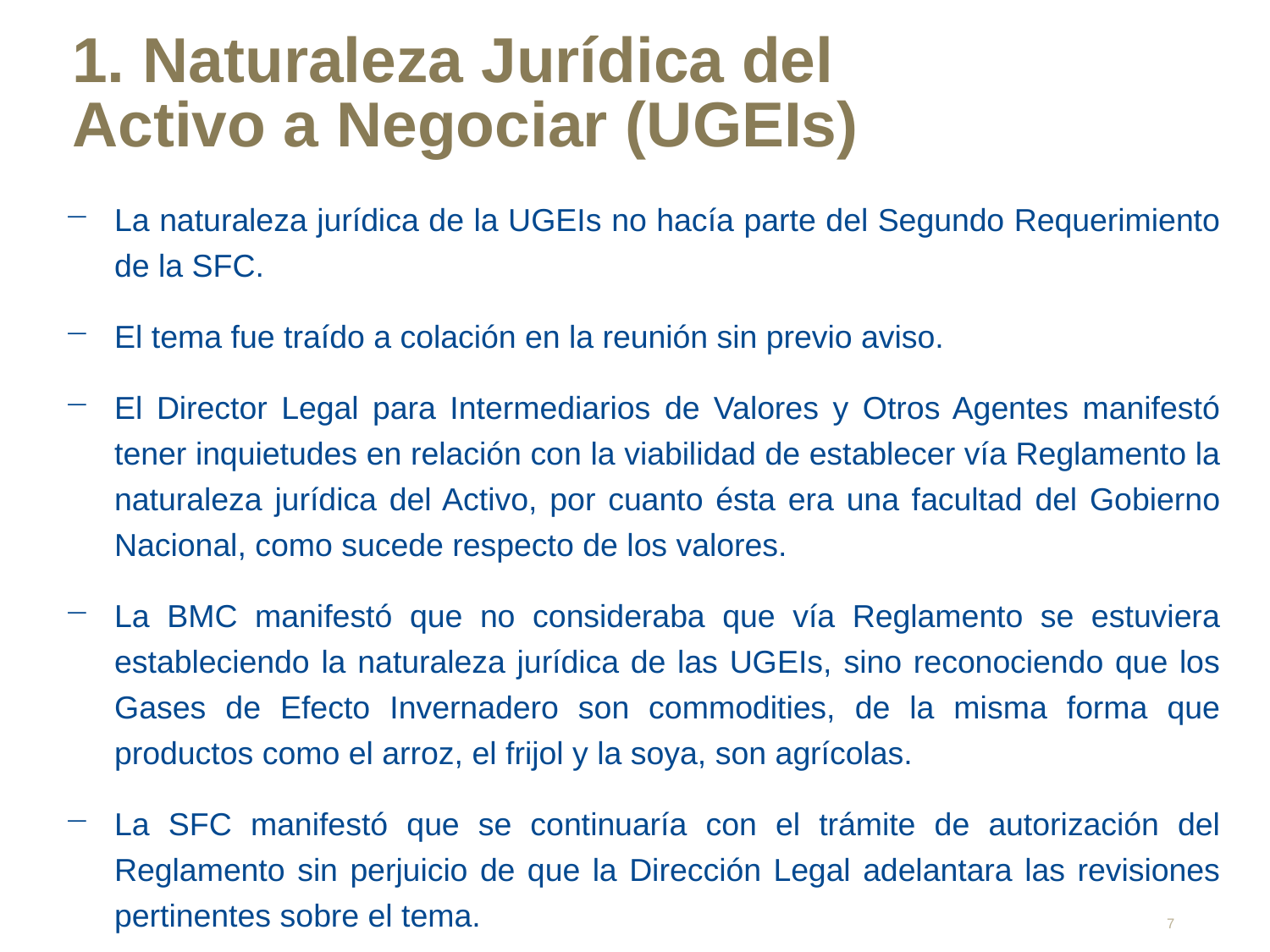

# 1. Naturaleza Jurídica del Activo a Negociar (UGEIs)
La naturaleza jurídica de la UGEIs no hacía parte del Segundo Requerimiento de la SFC.

El tema fue traído a colación en la reunión sin previo aviso.

El Director Legal para Intermediarios de Valores y Otros Agentes manifestó tener inquietudes en relación con la viabilidad de establecer vía Reglamento la naturaleza jurídica del Activo, por cuanto ésta era una facultad del Gobierno Nacional, como sucede respecto de los valores.

La BMC manifestó que no consideraba que vía Reglamento se estuviera estableciendo la naturaleza jurídica de las UGEIs, sino reconociendo que los Gases de Efecto Invernadero son commodities, de la misma forma que productos como el arroz, el frijol y la soya, son agrícolas.

La SFC manifestó que se continuaría con el trámite de autorización del Reglamento sin perjuicio de que la Dirección Legal adelantara las revisiones pertinentes sobre el tema.